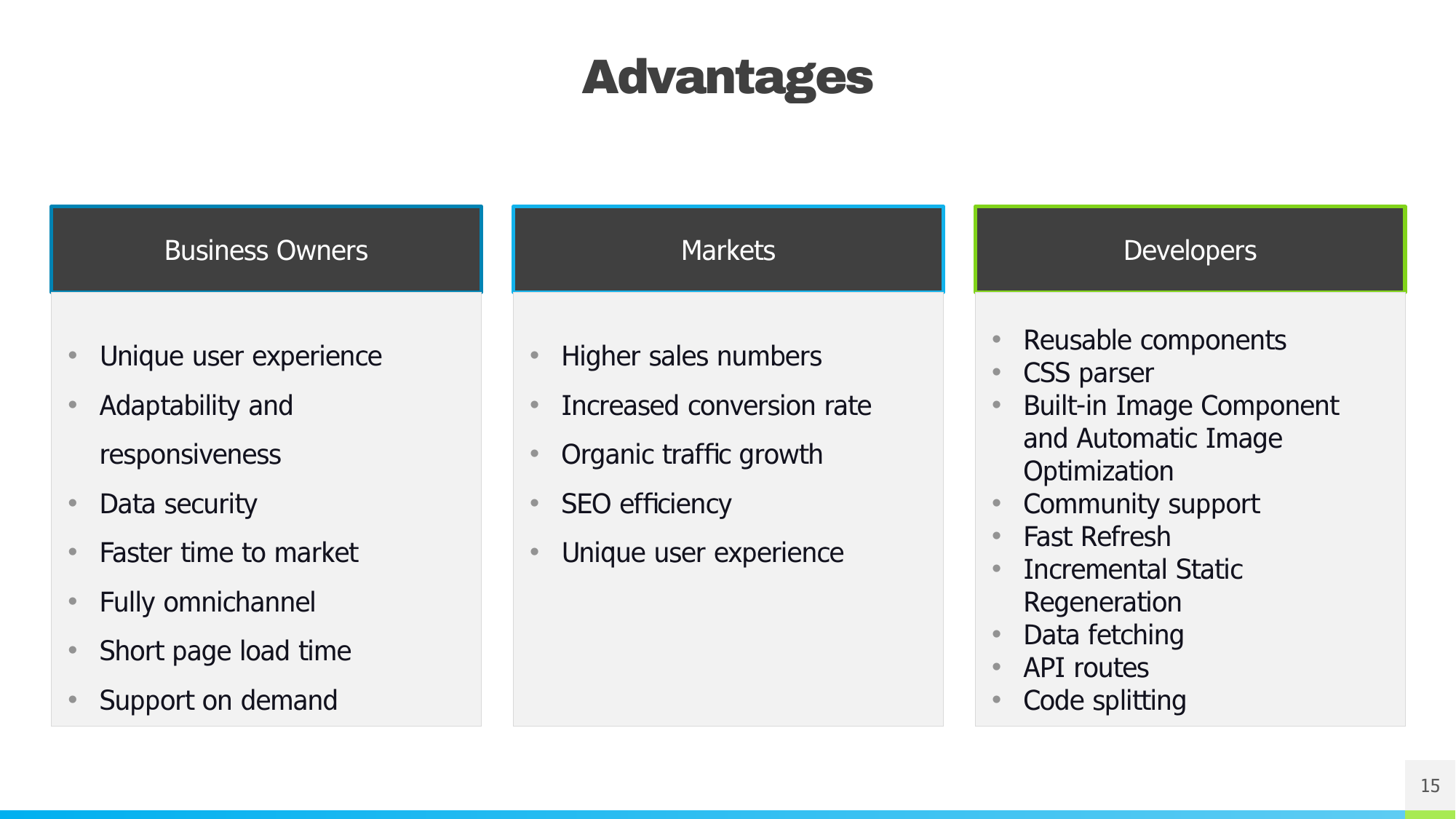

# Advantages
Business Owners
Markets
Developers
Unique user experience
Adaptability and responsiveness
Data security
Faster time to market
Fully omnichannel
Short page load time
Support on demand
Higher sales numbers
Increased conversion rate
Organic traffic growth
SEO efficiency
Unique user experience
Reusable components
CSS parser
Built-in Image Component and Automatic Image Optimization
Community support
Fast Refresh
Incremental Static Regeneration
Data fetching
API routes
Code splitting
15